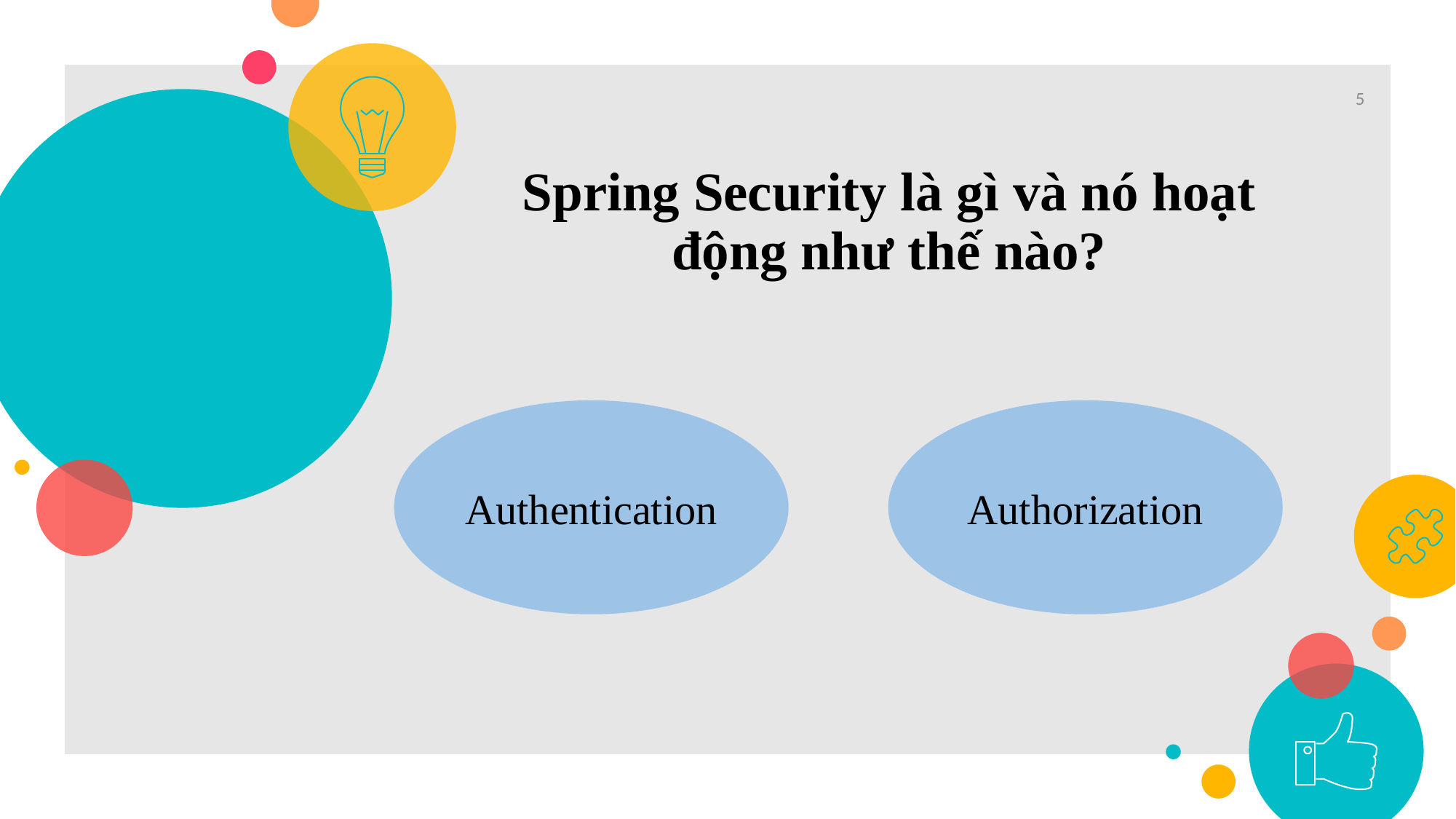

5
# Spring Security là gì và nó hoạt động như thế nào?
Authentication
Authorization